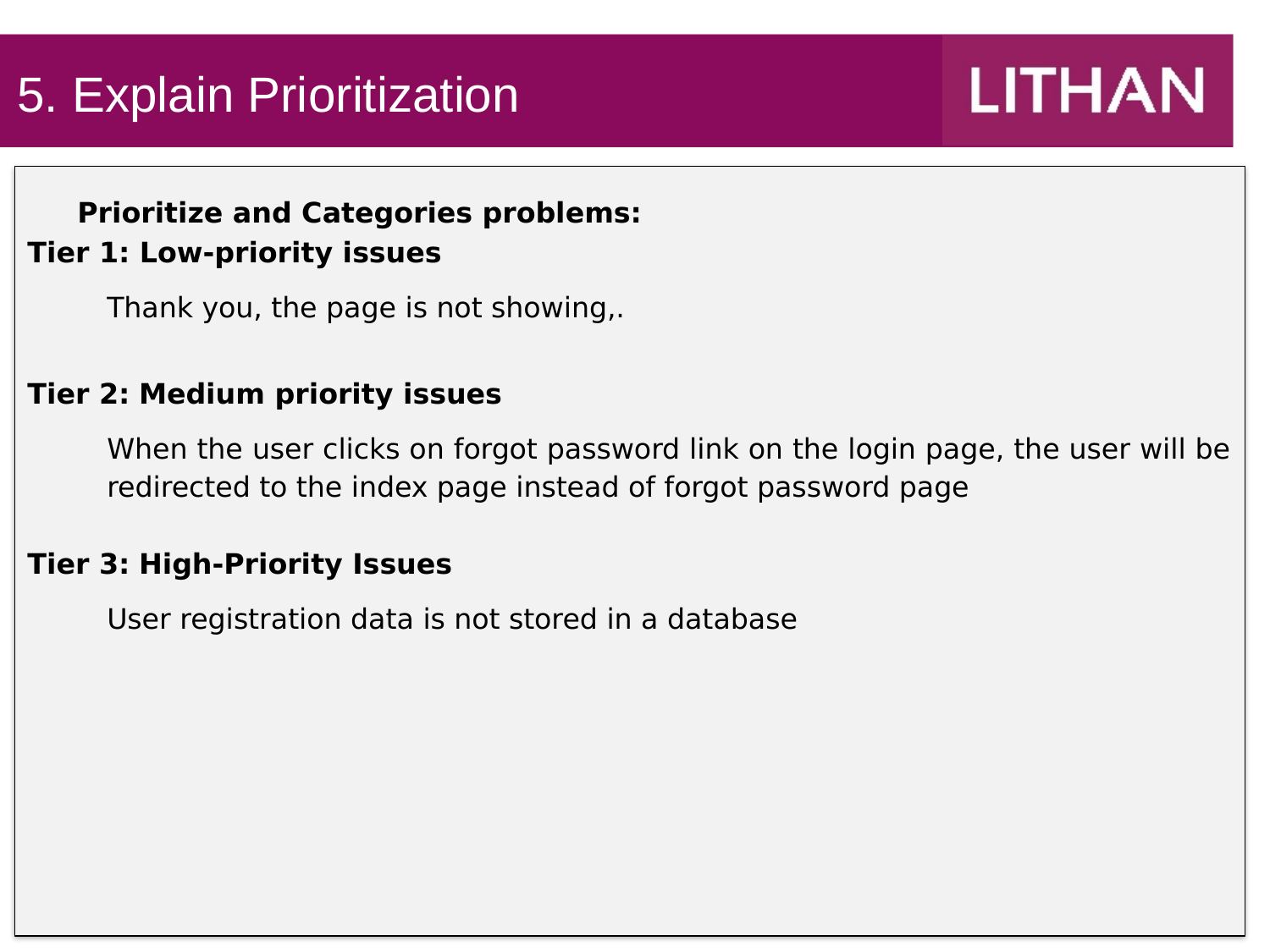

5. Explain Prioritization

Prioritize and Categories problems:
Tier 1: Low-priority issues
Thank you, the page is not showing,.

Tier 2: Medium priority issues
When the user clicks on forgot password link on the login page, the user will be redirected to the index page instead of forgot password page

Tier 3: High-Priority Issues
User registration data is not stored in a database